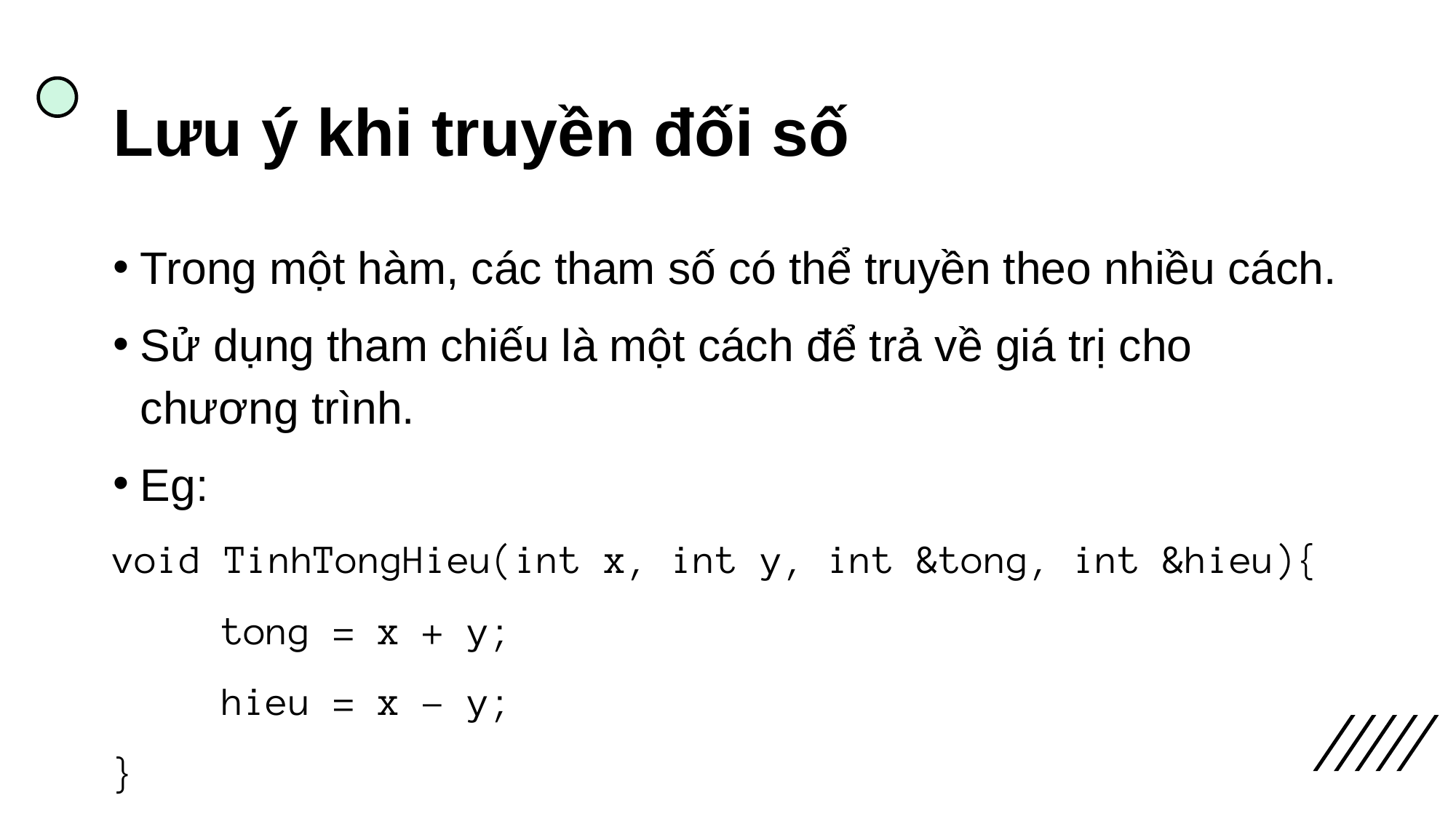

# Lưu ý khi truyền đối số
Trong một hàm, các tham số có thể truyền theo nhiều cách.
Sử dụng tham chiếu là một cách để trả về giá trị cho chương trình.
Eg:
void TinhTongHieu(int x, int y, int &tong, int &hieu){
	tong = x + y;
	hieu = x – y;
}